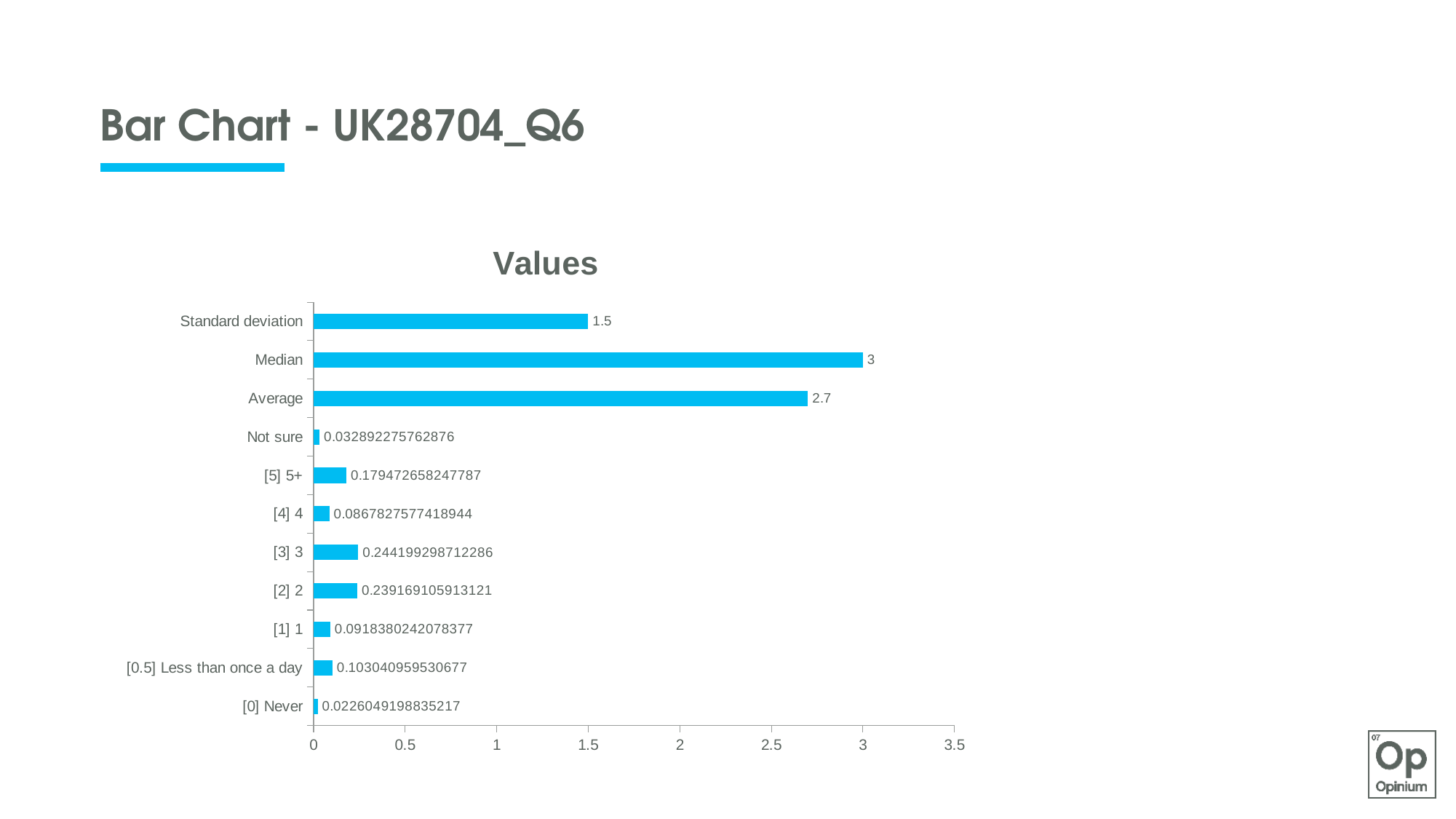

# Bar Chart - UK28704_Q6

### Chart:

| Category | Values |
|---|---|
| [0] Never | 0.022604919883521726 |
| [0.5] Less than once a day | 0.10304095953067682 |
| [1] 1 | 0.09183802420783765 |
| [2] 2 | 0.23916910591312085 |
| [3] 3 | 0.24419929871228568 |
| [4] 4 | 0.08678275774189437 |
| [5] 5+ | 0.1794726582477865 |
| Not sure | 0.03289227576287602 |
| Average | 2.7 |
| Median | 3.0 |
| Standard deviation | 1.5 |